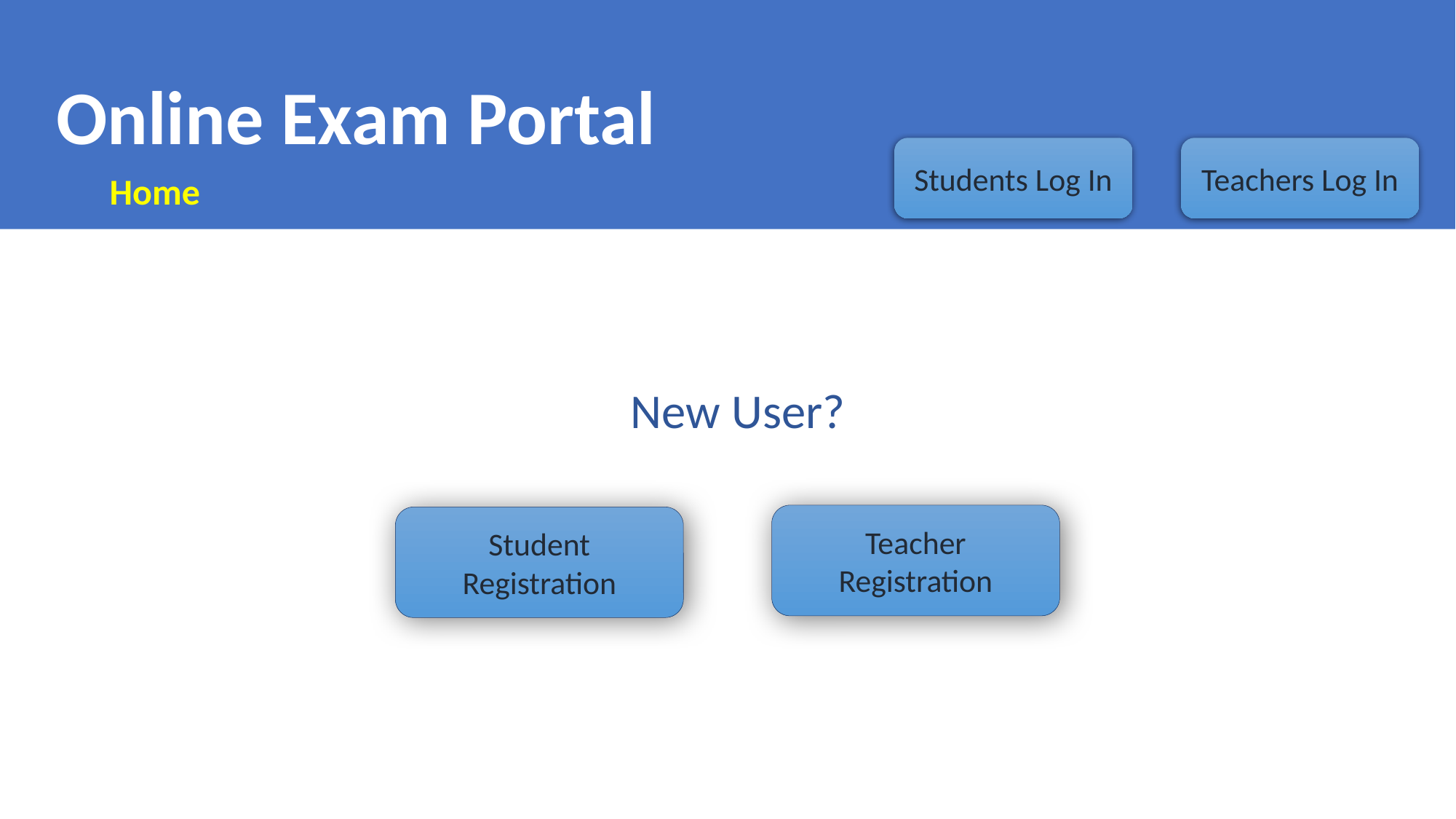

Online Exam Portal
Students Log In
Teachers Log In
Home
  New User?
Teacher Registration
Student Registration